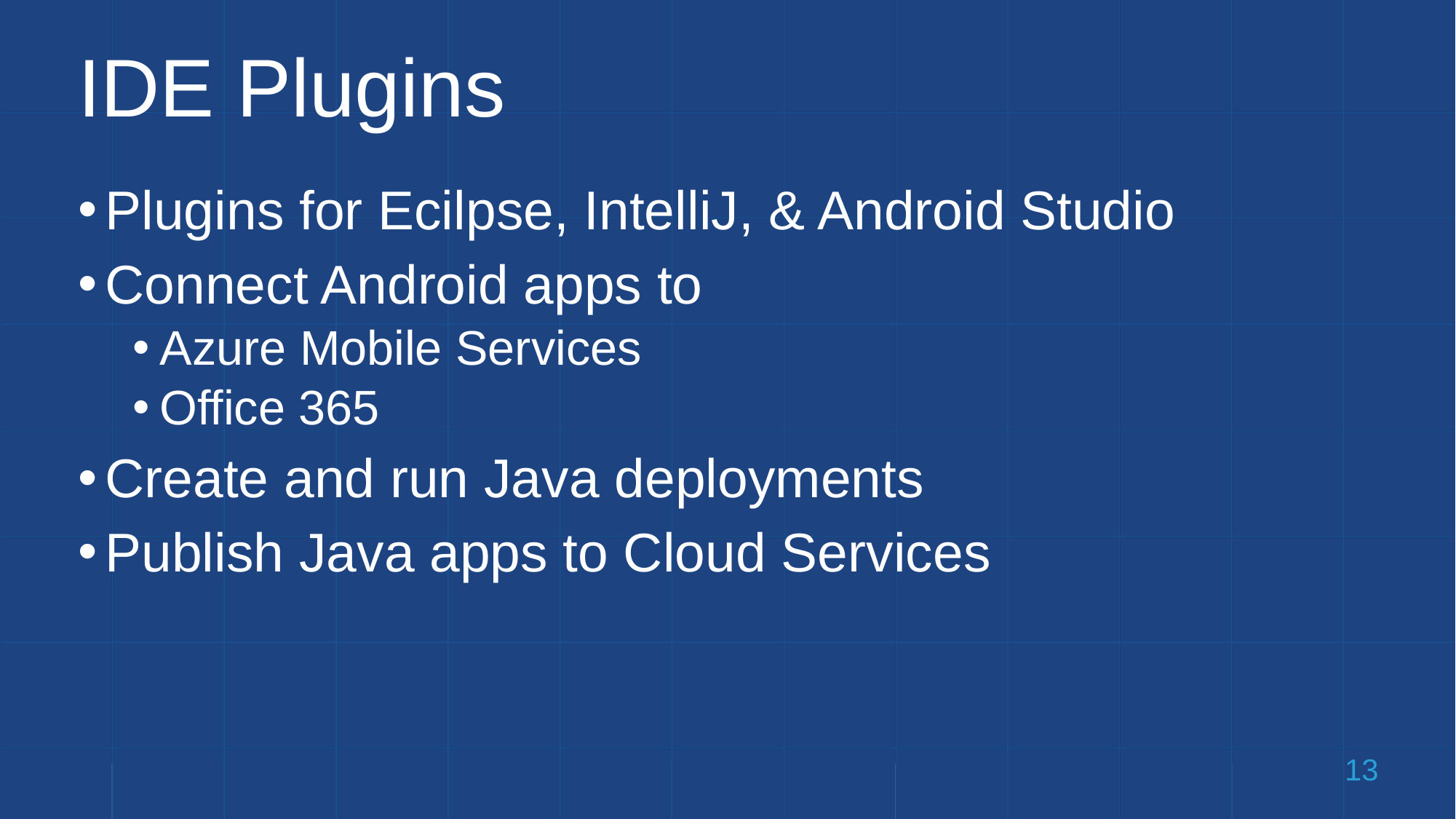

# IDE Plugins
Plugins for Ecilpse, IntelliJ, & Android Studio
Connect Android apps to
Azure Mobile Services
Office 365
Create and run Java deployments
Publish Java apps to Cloud Services

13